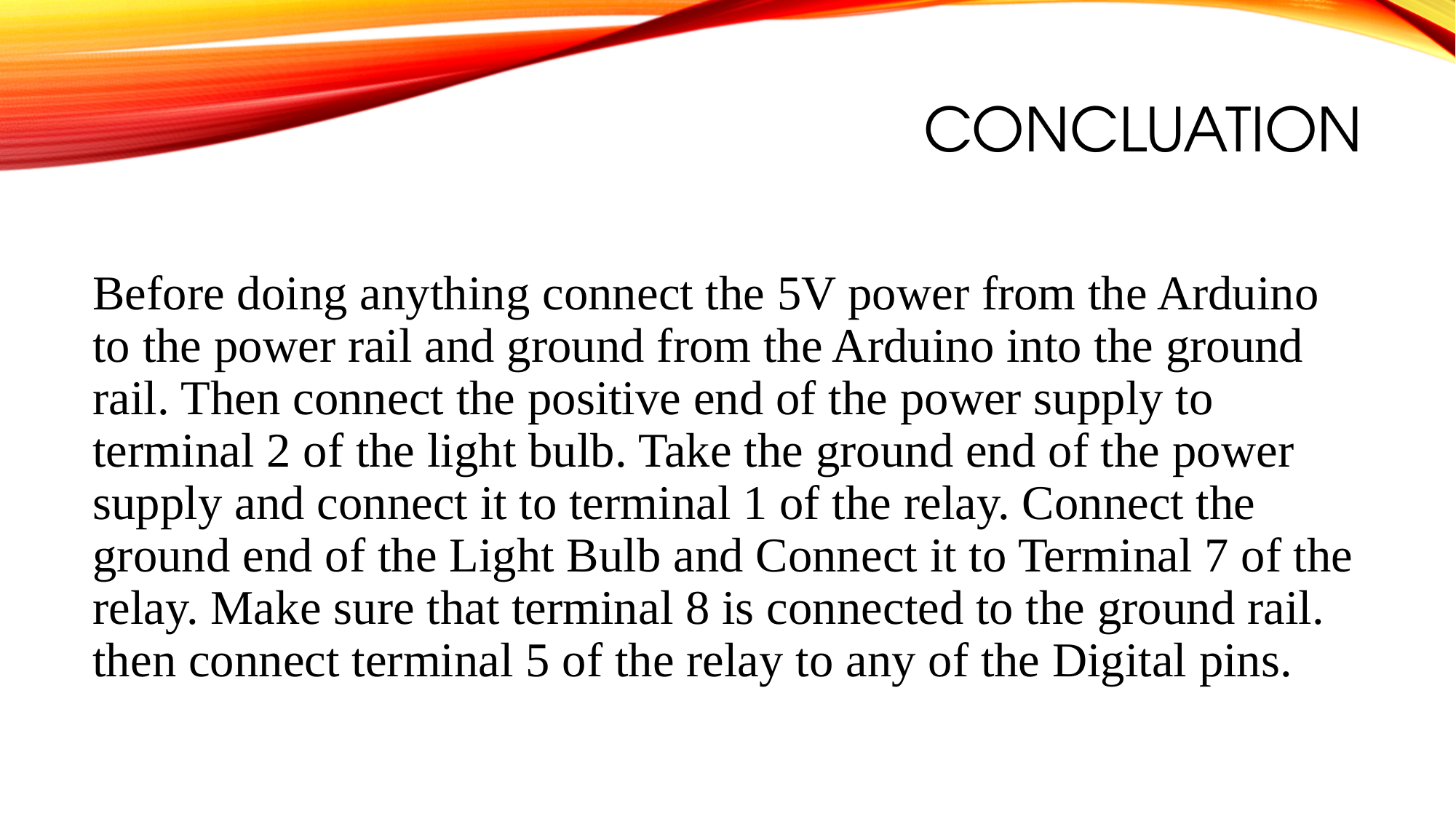

# Concluation
Before doing anything connect the 5V power from the Arduino to the power rail and ground from the Arduino into the ground rail. Then connect the positive end of the power supply to terminal 2 of the light bulb. Take the ground end of the power supply and connect it to terminal 1 of the relay. Connect the ground end of the Light Bulb and Connect it to Terminal 7 of the relay. Make sure that terminal 8 is connected to the ground rail. then connect terminal 5 of the relay to any of the Digital pins.